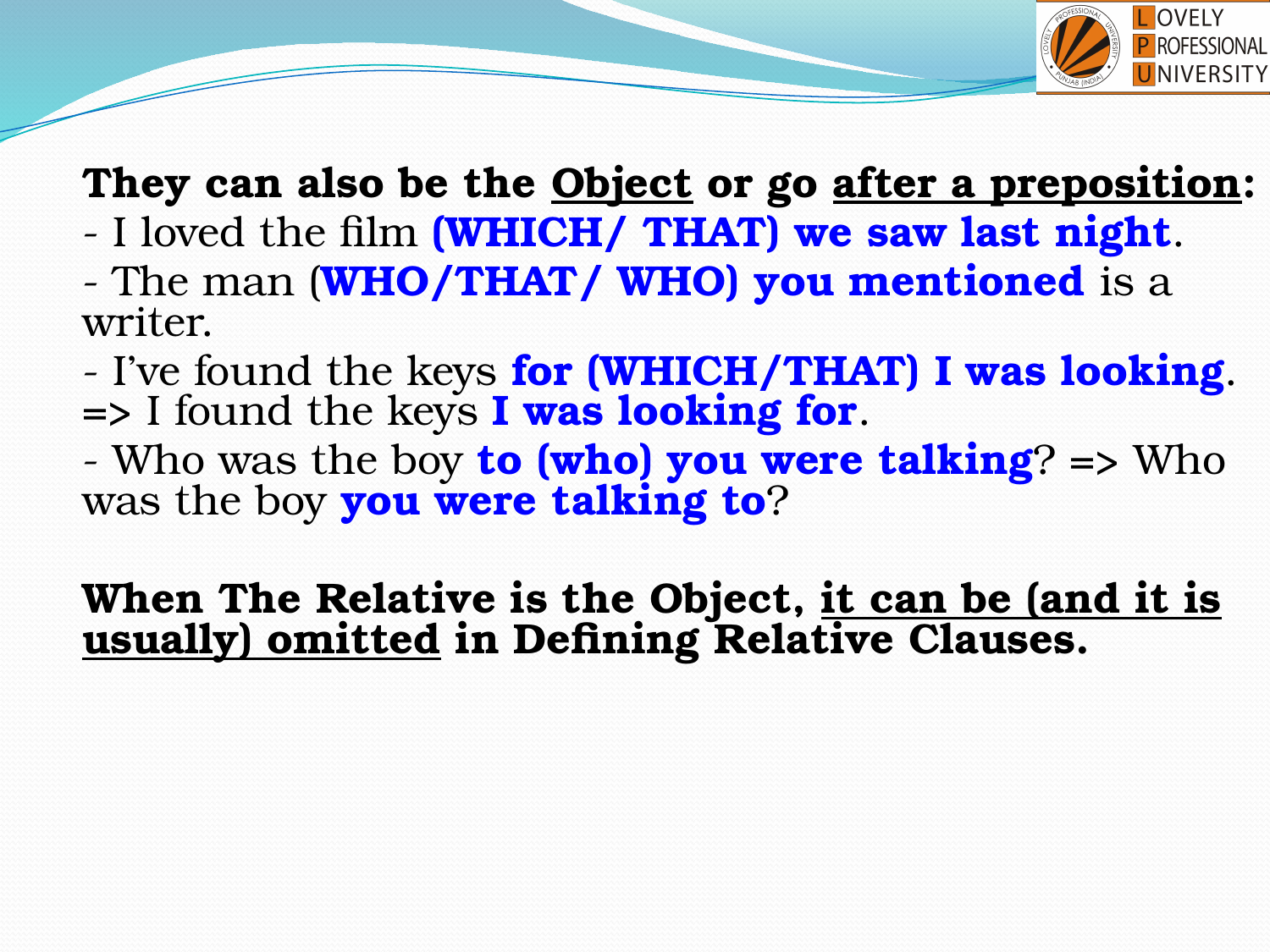

They can also be the Object or go after a preposition:
	- I loved the film (WHICH/ THAT) we saw last night.
	- The man (WHO/THAT/ WHO) you mentioned is a writer.
	- I’ve found the keys for (WHICH/THAT) I was looking.  => I found the keys I was looking for.
	- Who was the boy to (who) you were talking? => Who was the boy you were talking to?

	When The Relative is the Object, it can be (and it is usually) omitted in Defining Relative Clauses.